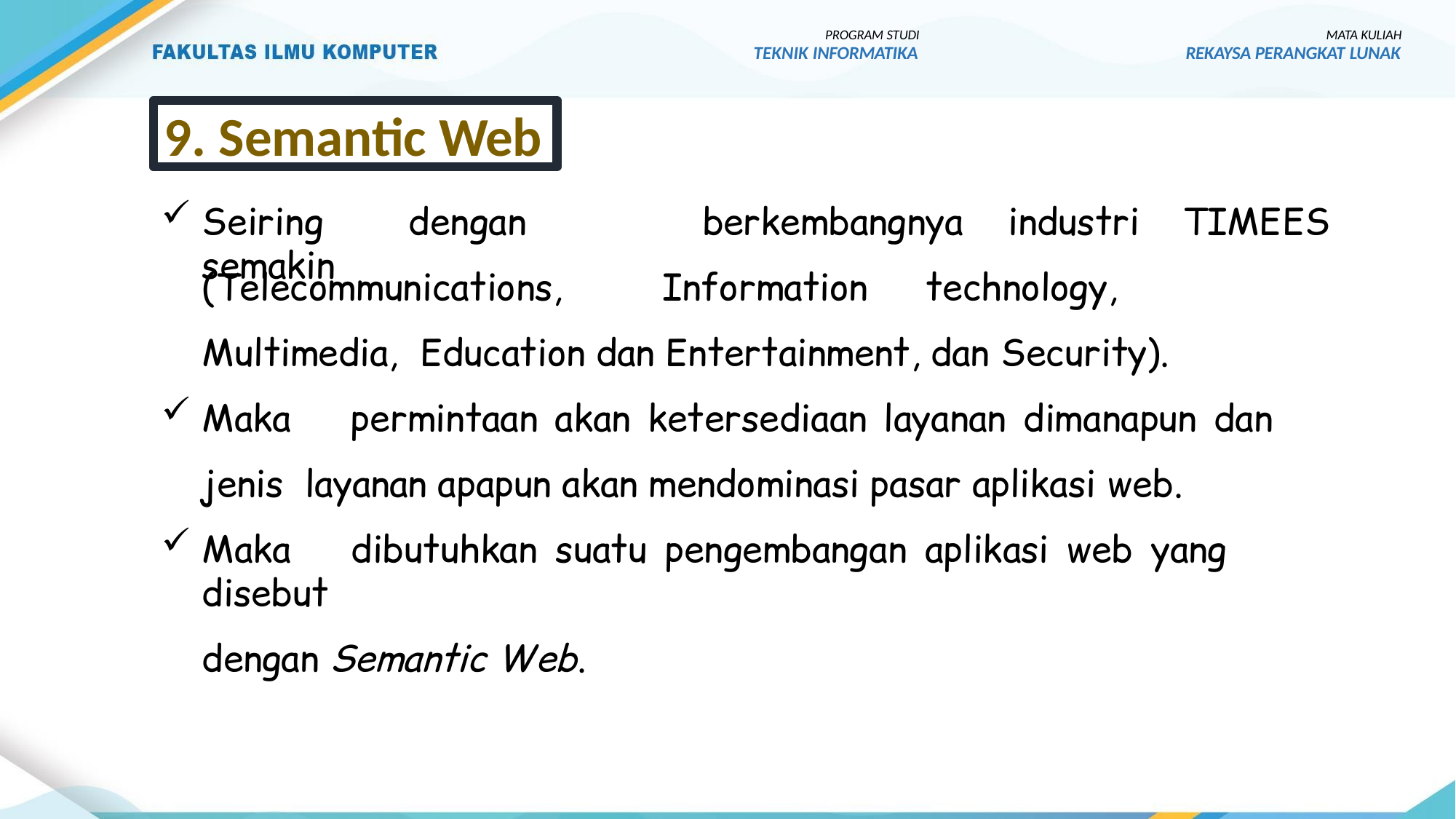

PROGRAM STUDI
TEKNIK INFORMATIKA
MATA KULIAH
REKAYSA PERANGKAT LUNAK
9. Semantic Web
Seiring	dengan	semakin
berkembangnya	industri	TIMEES
(Telecommunications,	Information	technology,	Multimedia,  Education dan Entertainment, dan Security).
Maka	permintaan	akan	ketersediaan	layanan	dimanapun	dan	jenis  layanan apapun akan mendominasi pasar aplikasi web.
Maka	dibutuhkan	suatu	pengembangan	aplikasi	web	yang	disebut
dengan Semantic Web.